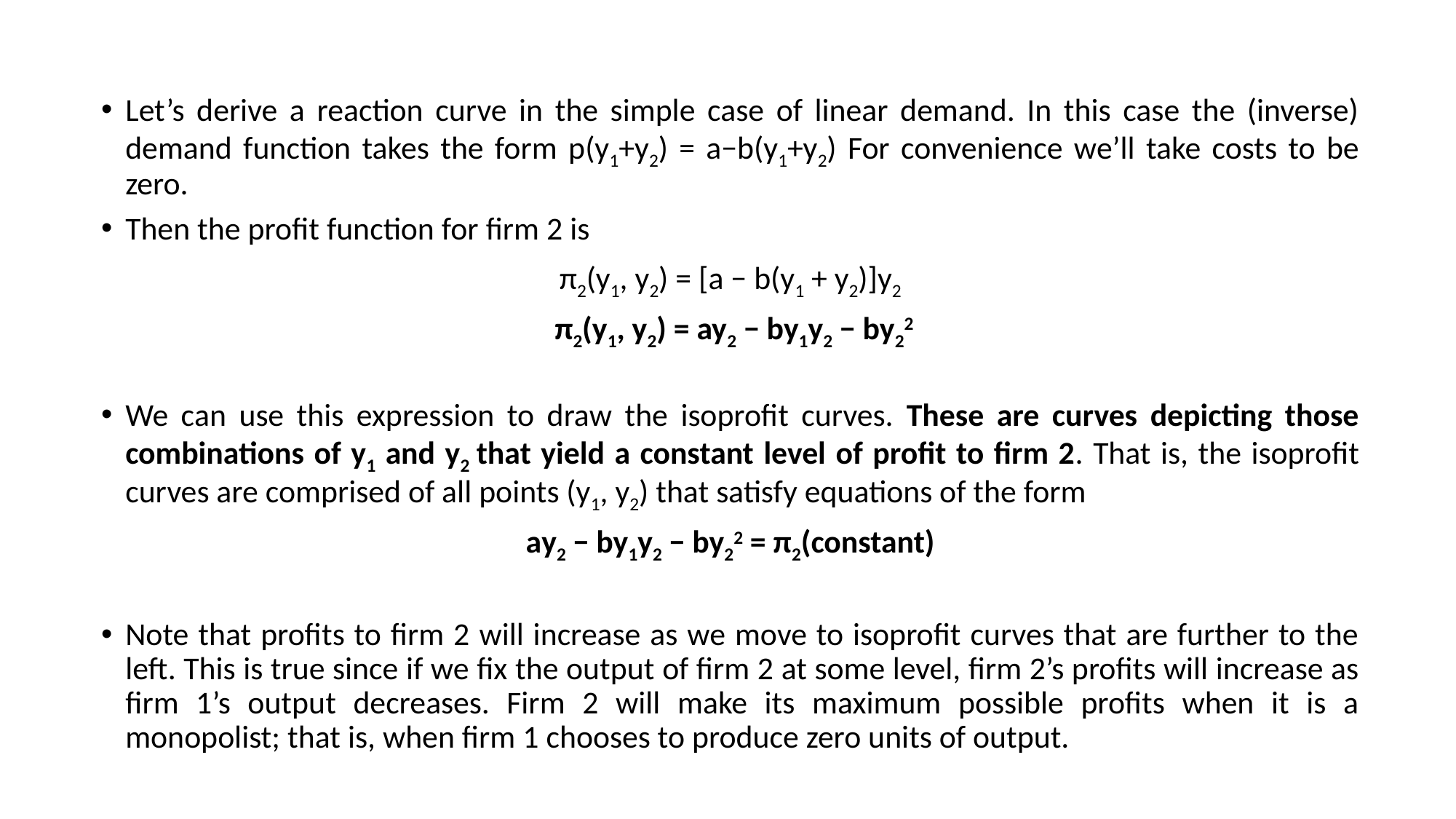

Let’s derive a reaction curve in the simple case of linear demand. In this case the (inverse) demand function takes the form p(y1+y2) = a−b(y1+y2) For convenience we’ll take costs to be zero.
Then the profit function for firm 2 is
π2(y1, y2) = [a − b(y1 + y2)]y2
 π2(y1, y2) = ay2 − by1y2 − by22

We can use this expression to draw the isoprofit curves. These are curves depicting those combinations of y1 and y2 that yield a constant level of profit to firm 2. That is, the isoprofit curves are comprised of all points (y1, y2) that satisfy equations of the form
ay2 − by1y2 − by22 = π2(constant)

Note that profits to firm 2 will increase as we move to isoprofit curves that are further to the left. This is true since if we fix the output of firm 2 at some level, firm 2’s profits will increase as firm 1’s output decreases. Firm 2 will make its maximum possible profits when it is a monopolist; that is, when firm 1 chooses to produce zero units of output.